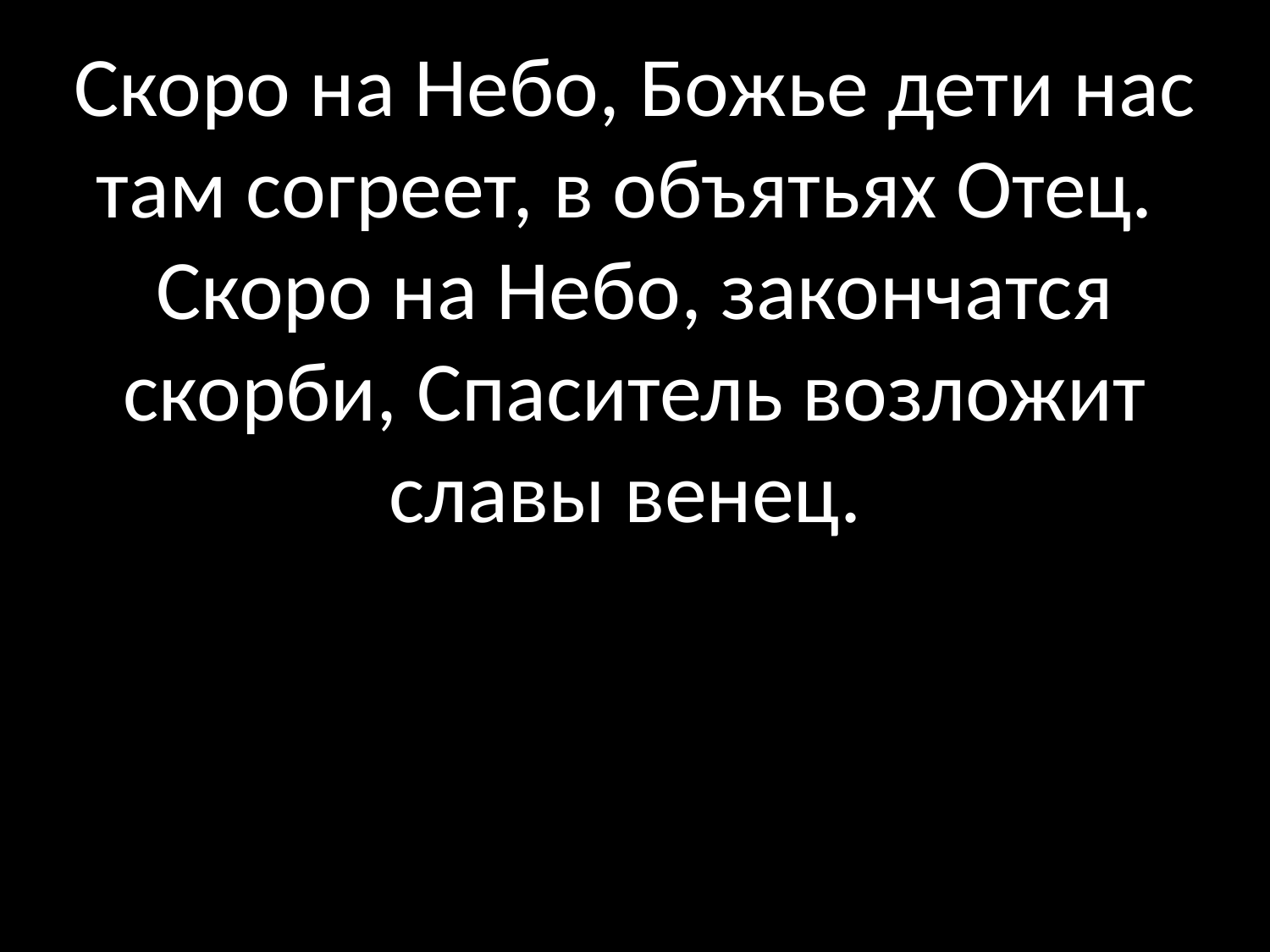

# Скоро на Небо, Божье дети нас там согреет, в объятьях Отец. Скоро на Небо, закончатся скорби, Спаситель возложит славы венец.